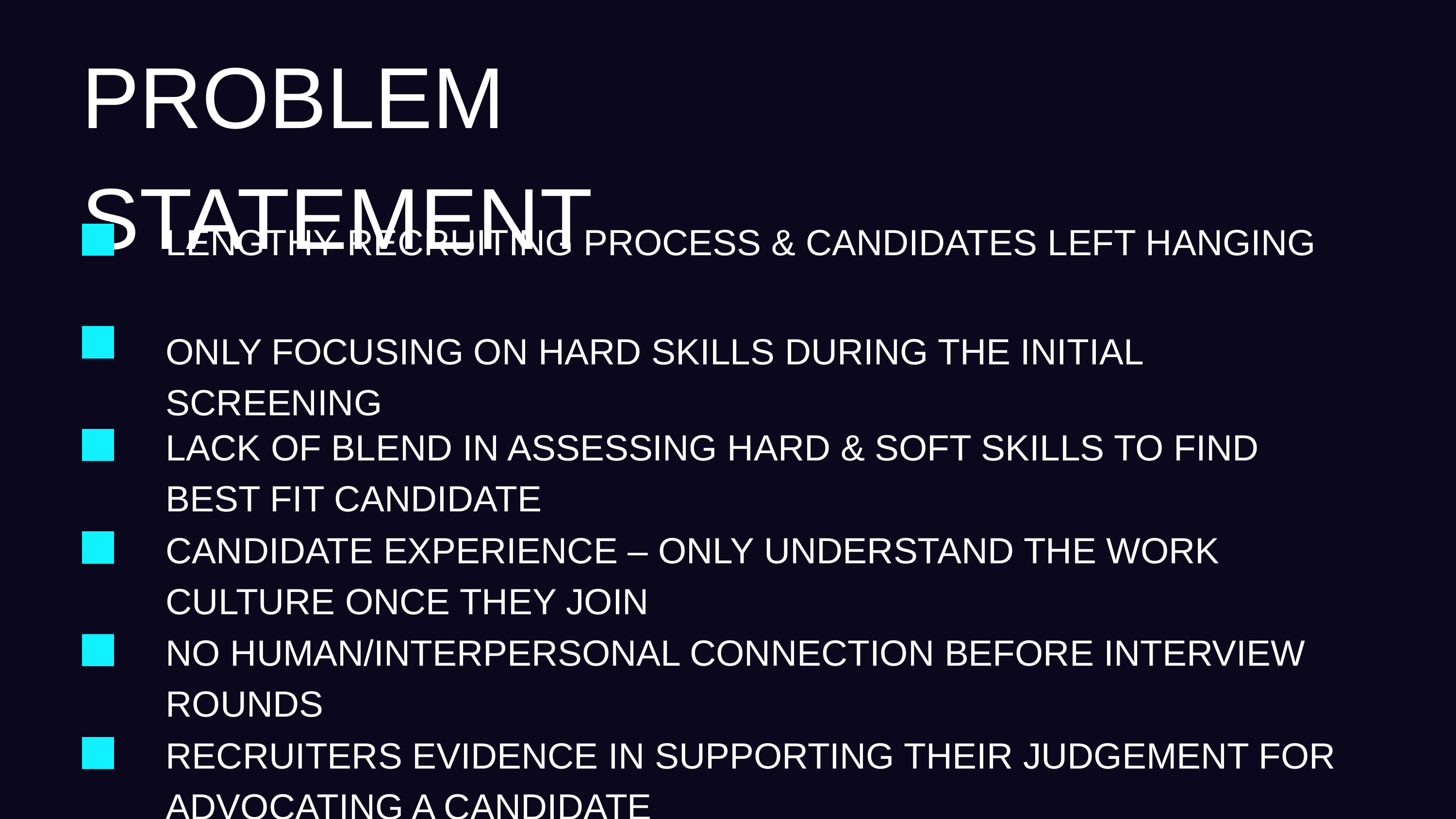

PROBLEM STATEMENT
LENGTHY RECRUITING PROCESS & CANDIDATES LEFT HANGING

ONLY FOCUSING ON HARD SKILLS DURING THE INITIAL SCREENING

LACK OF BLEND IN ASSESSING HARD & SOFT SKILLS TO FIND BEST FIT CANDIDATE

CANDIDATE EXPERIENCE – ONLY UNDERSTAND THE WORK CULTURE ONCE THEY JOIN

NO HUMAN/INTERPERSONAL CONNECTION BEFORE INTERVIEW ROUNDS

RECRUITERS EVIDENCE IN SUPPORTING THEIR JUDGEMENT FOR ADVOCATING A CANDIDATE